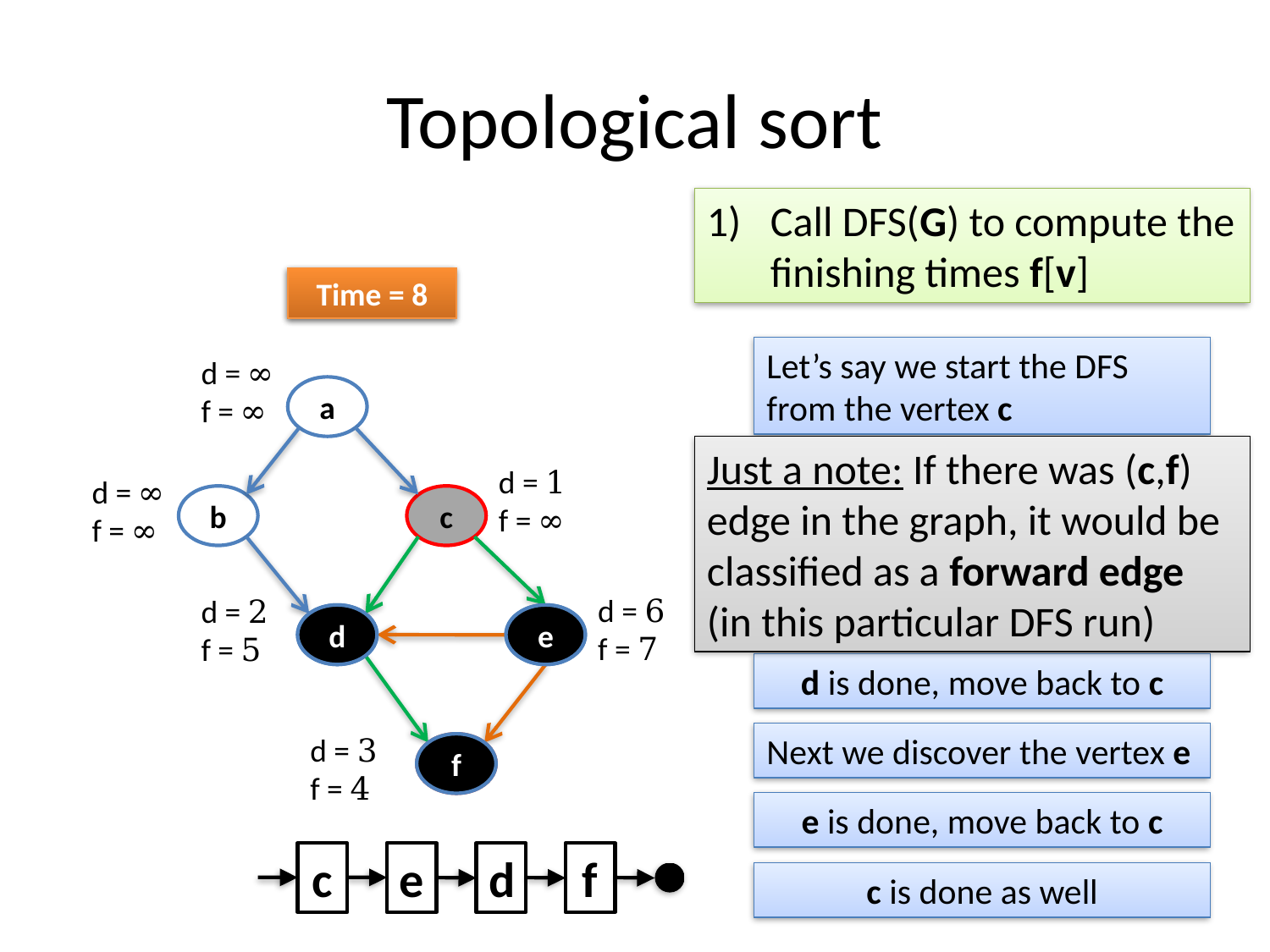

# Topological sort
Call DFS(G) to compute the finishing times f[v]
Time = 7
Time = 8
Let’s say we start the DFS from the vertex c
d = ∞
f = ∞
a
Just a note: If there was (c,f) edge in the graph, it would be classified as a forward edge
(in this particular DFS run)
Next we discover the vertex d
d = 1
f = ∞
d = ∞
f = ∞
b
c
Next we discover the vertex f
f is done, move back to d
d = 6
f = 7
d = 2
f = 5
d
d
e
e
d is done, move back to c
Next we discover the vertex e
d = 3
f = 4
f
f
e is done, move back to c
c
e
d
f
c is done as well